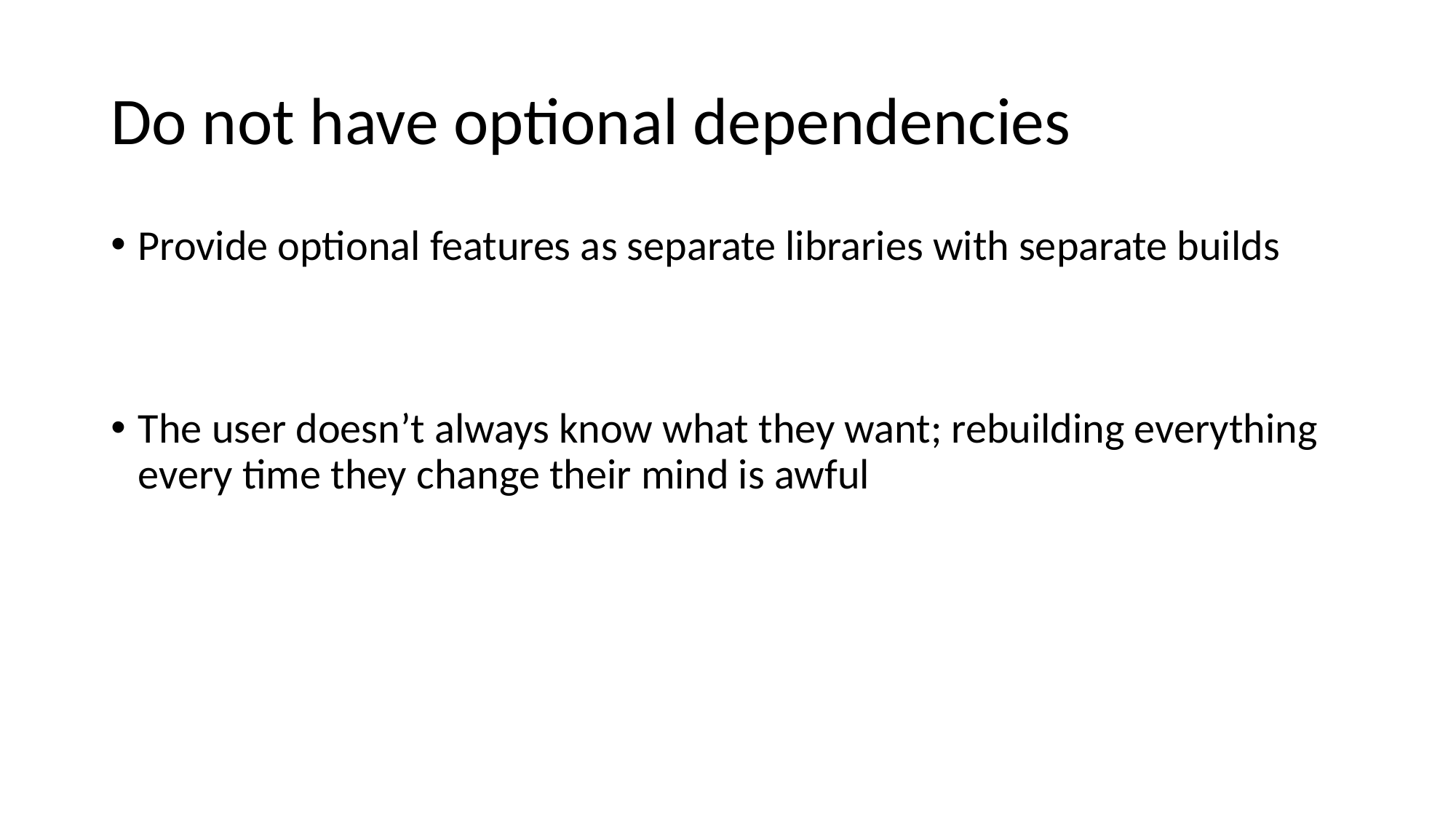

# Do not have optional dependencies
Provide optional features as separate libraries with separate builds

The user doesn’t always know what they want; rebuilding everything every time they change their mind is awful